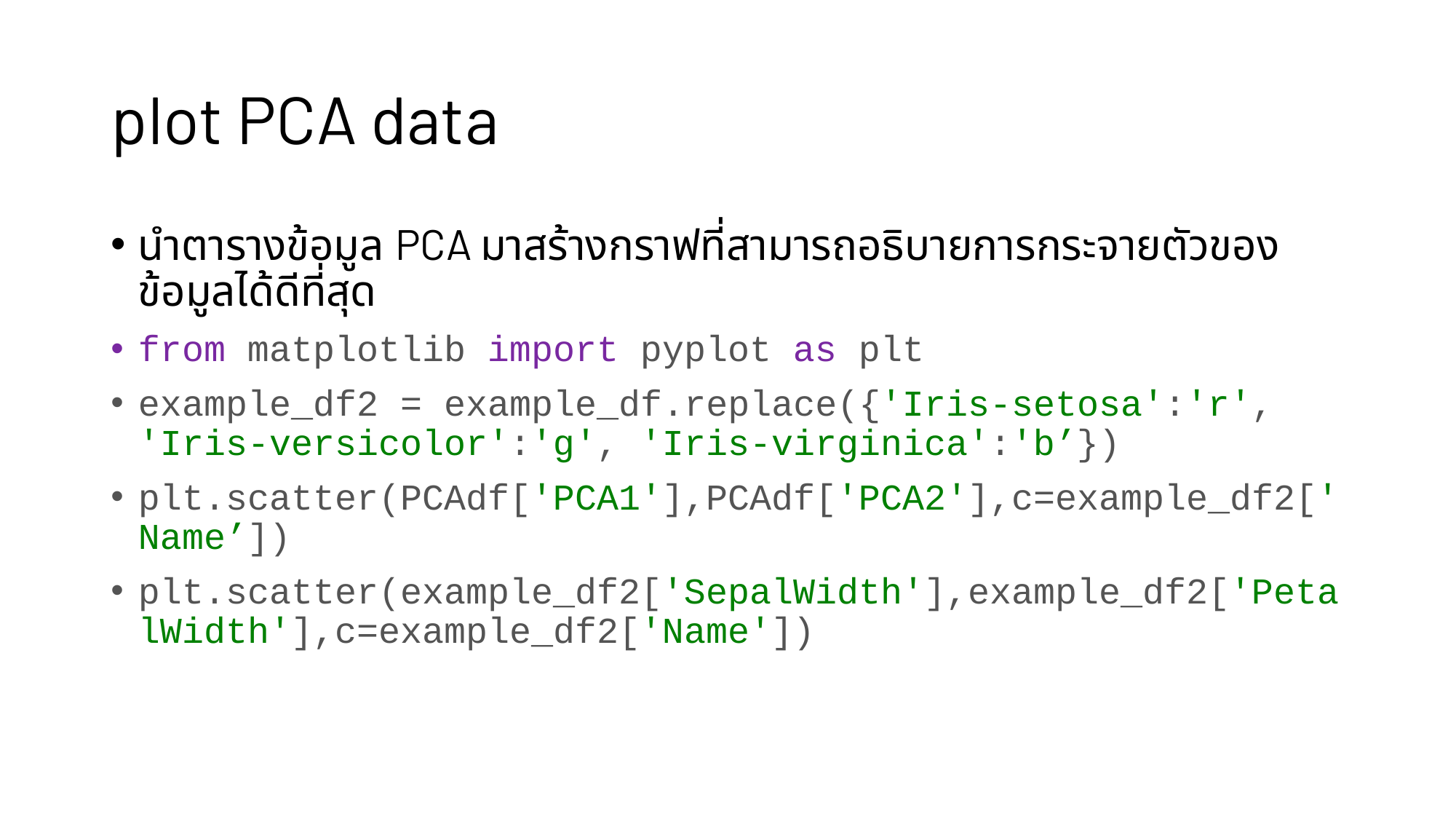

# plot PCA data
นำตารางข้อมูล PCA มาสร้างกราฟที่สามารถอธิบายการกระจายตัวของข้อมูลได้ดีที่สุด
from matplotlib import pyplot as plt
example_df2 = example_df.replace({'Iris-setosa':'r', 'Iris-versicolor':'g', 'Iris-virginica':'b’})
plt.scatter(PCAdf['PCA1'],PCAdf['PCA2'],c=example_df2['Name’])
plt.scatter(example_df2['SepalWidth'],example_df2['PetalWidth'],c=example_df2['Name'])